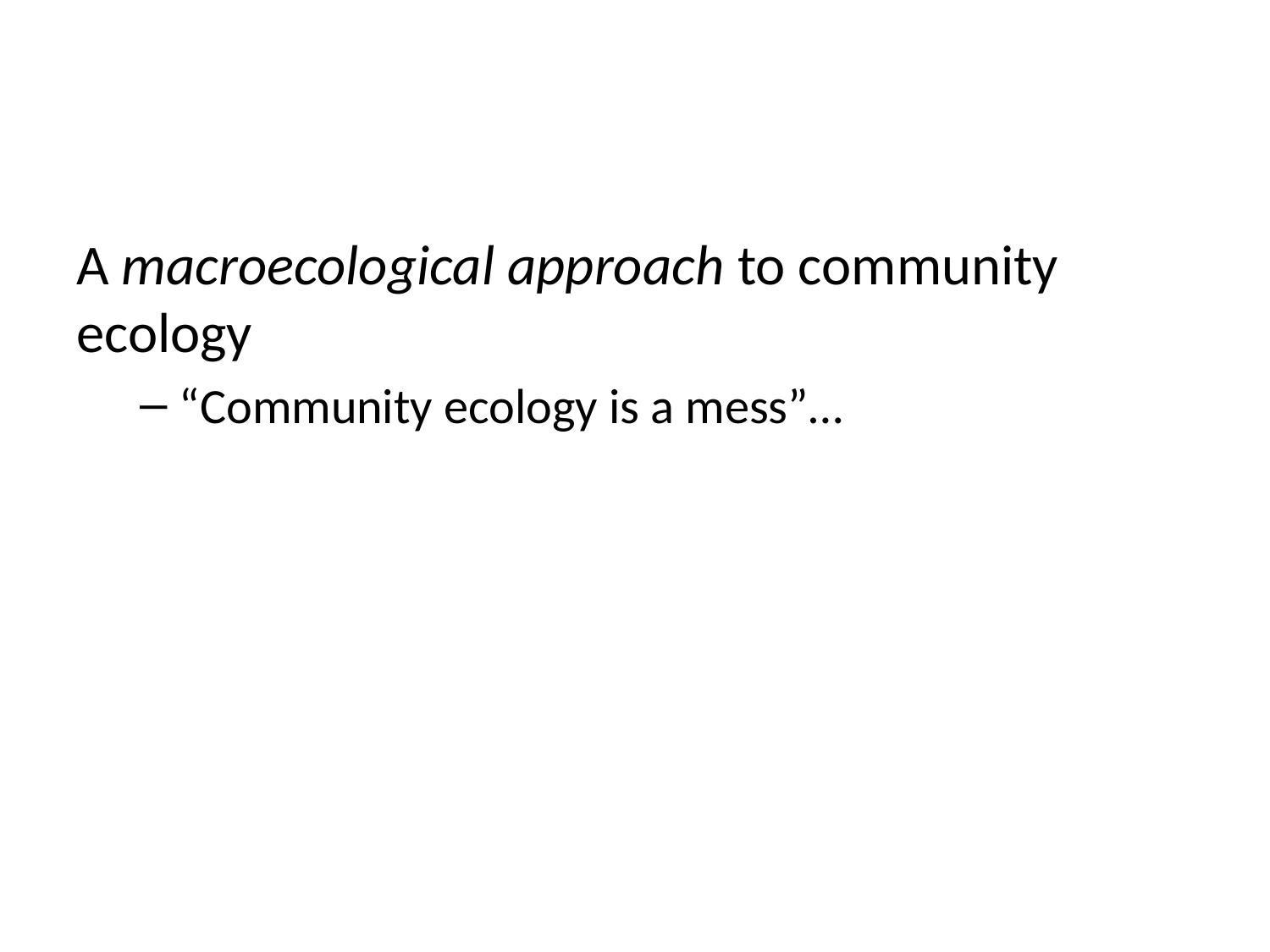

A macroecological approach to community ecology
“Community ecology is a mess”…